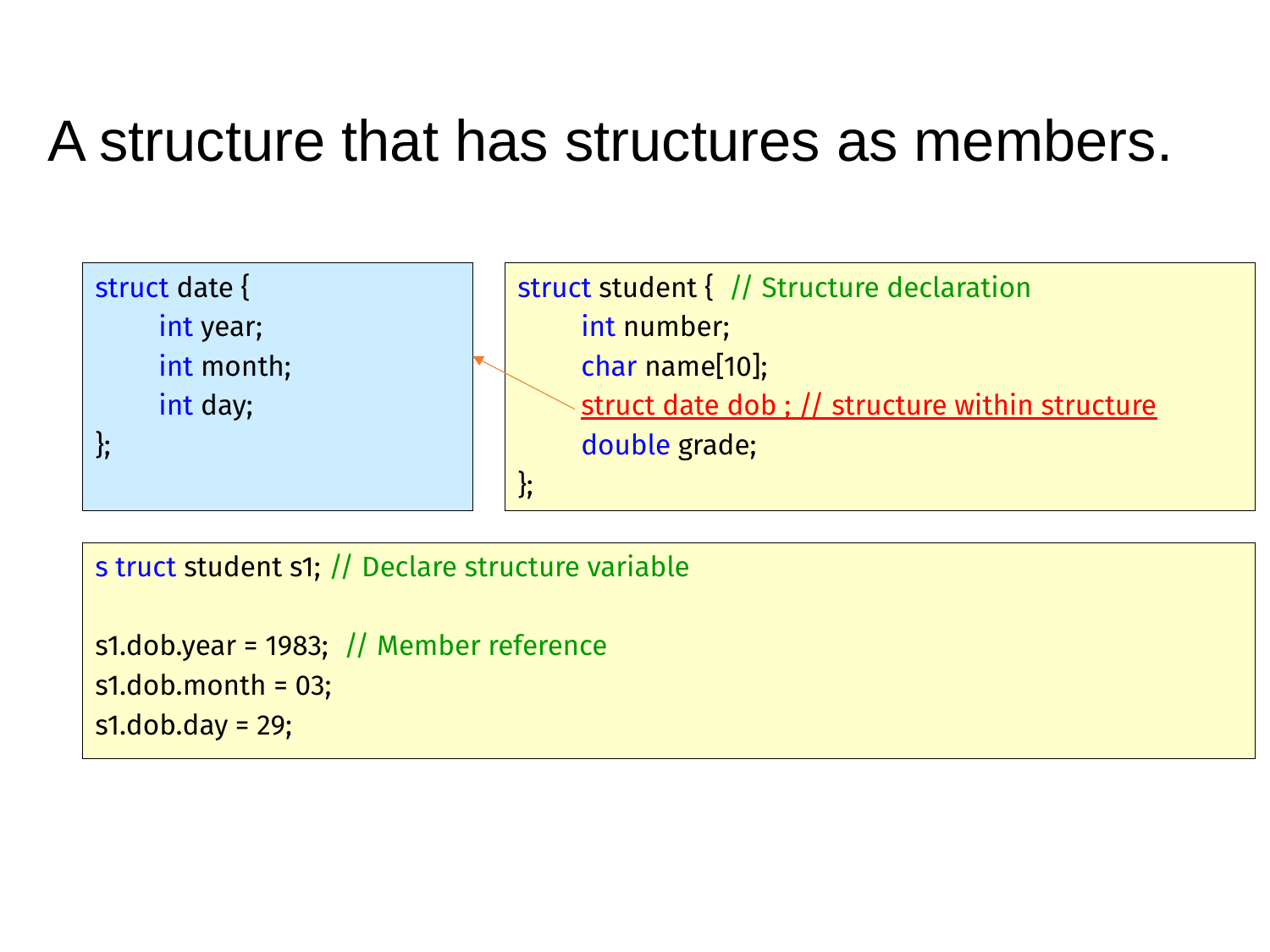

# A structure that has structures as members.
struct date {
int year;
int month;
int day;
};
struct student {  // Structure declaration
int number;
char name[10];
struct date dob ; // structure within structure
double grade;
};
s truct student s1; // Declare structure variable

s1.dob.year = 1983;  // Member reference
s1.dob.month = 03;
s1.dob.day = 29;